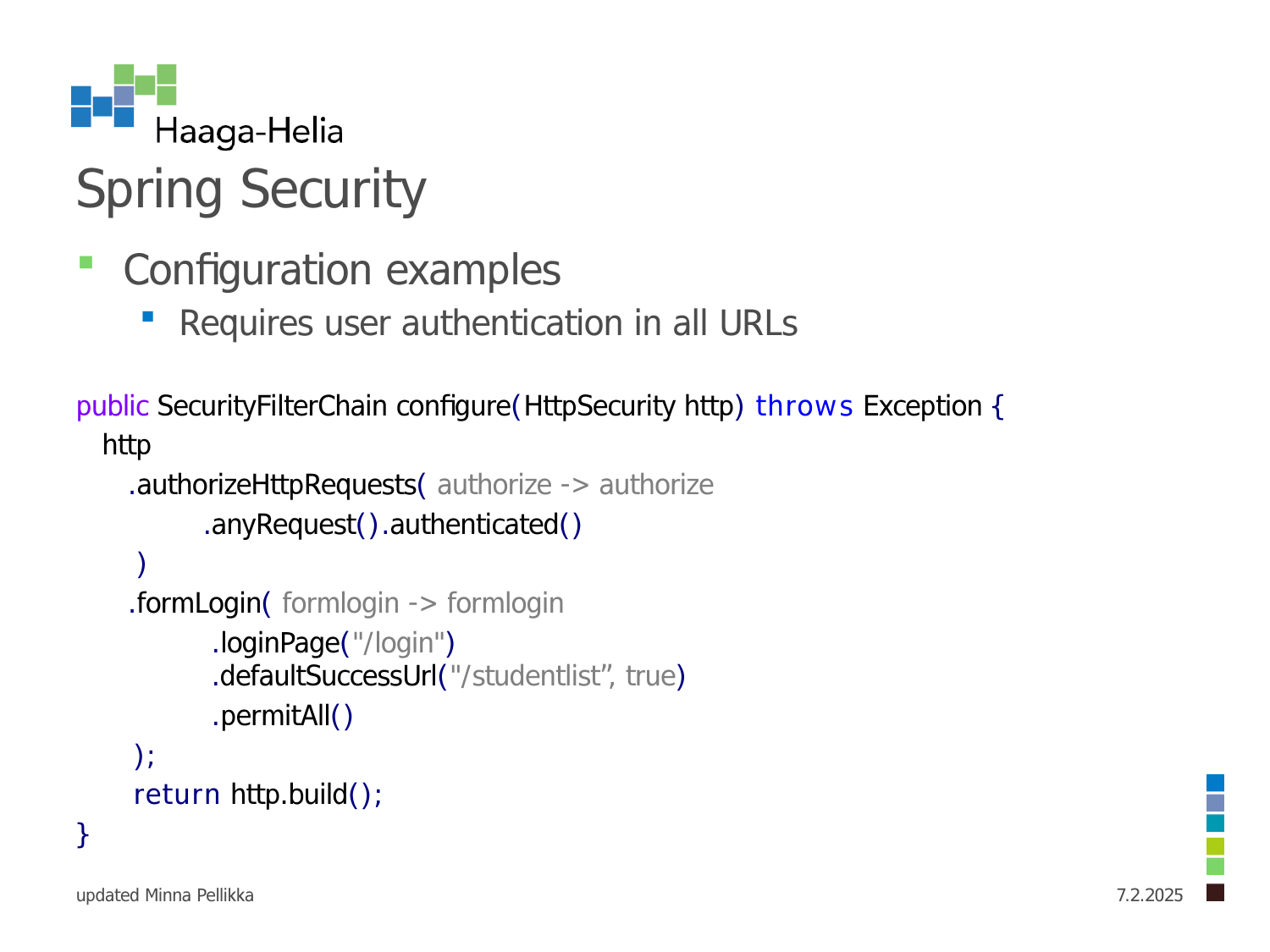

# Spring Security
Configuration examples
Requires user authentication in all URLs

public SecurityFilterChain configure(HttpSecurity http) throws Exception {
   http
      .authorizeHttpRequests( authorize -> authorize
        	.anyRequest().authenticated()
       )
      .formLogin( formlogin -> formlogin
       	 .loginPage("/login")
       	 .defaultSuccessUrl("/studentlist”, true)
       	 .permitAll()
       );
       return http.build();
}

updated Minna Pellikka
7.2.2025